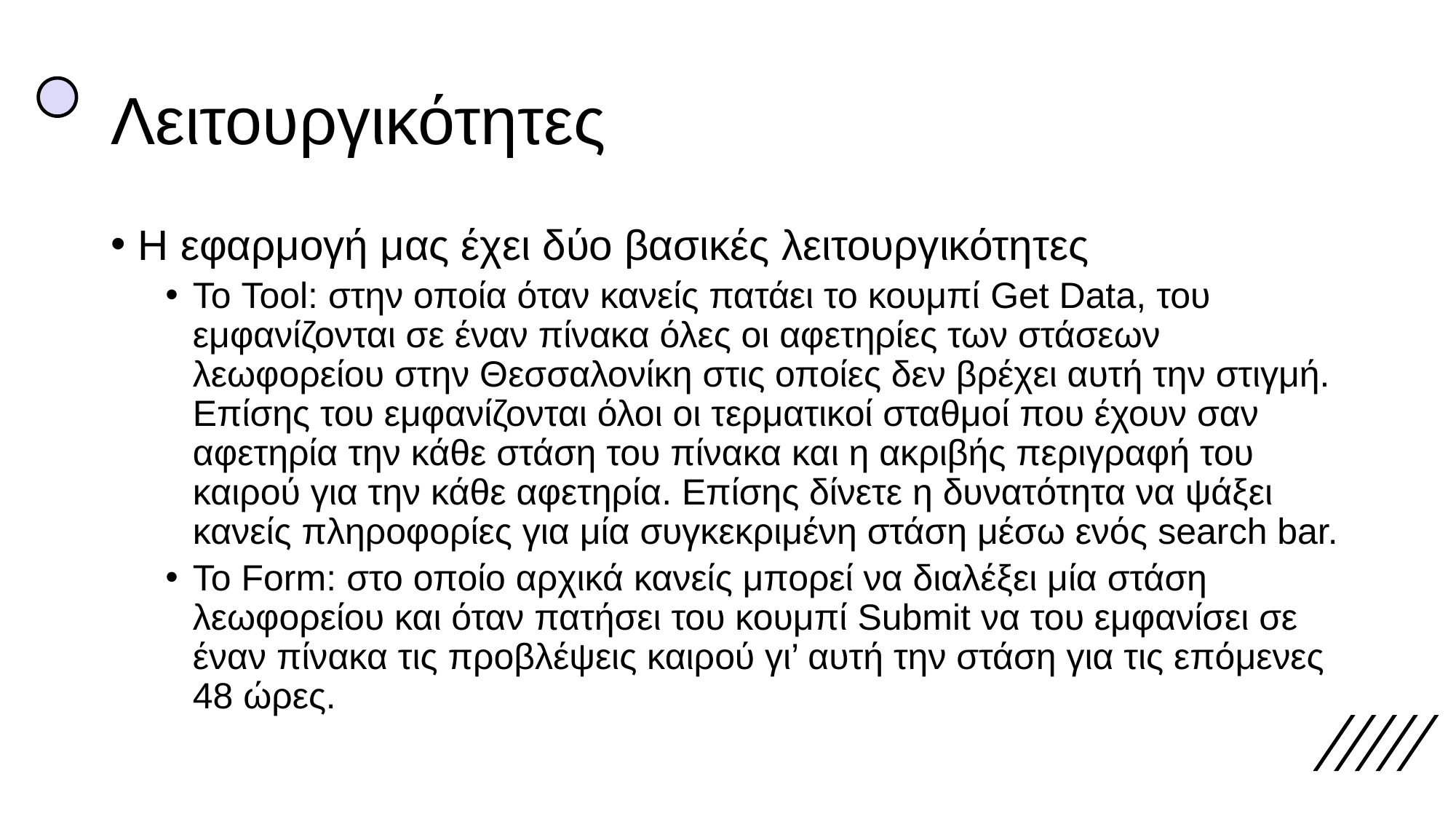

# Λειτουργικότητες
Η εφαρμογή μας έχει δύο βασικές λειτουργικότητες
Το Tool: στην οποία όταν κανείς πατάει το κουμπί Get Data, του εμφανίζονται σε έναν πίνακα όλες οι αφετηρίες των στάσεων λεωφορείου στην Θεσσαλονίκη στις οποίες δεν βρέχει αυτή την στιγμή. Επίσης του εμφανίζονται όλοι οι τερματικοί σταθμοί που έχουν σαν αφετηρία την κάθε στάση του πίνακα και η ακριβής περιγραφή του καιρού για την κάθε αφετηρία. Επίσης δίνετε η δυνατότητα να ψάξει κανείς πληροφορίες για μία συγκεκριμένη στάση μέσω ενός search bar.
Το Form: στο οποίο αρχικά κανείς μπορεί να διαλέξει μία στάση λεωφορείου και όταν πατήσει του κουμπί Submit να του εμφανίσει σε έναν πίνακα τις προβλέψεις καιρού γι’ αυτή την στάση για τις επόμενες 48 ώρες.